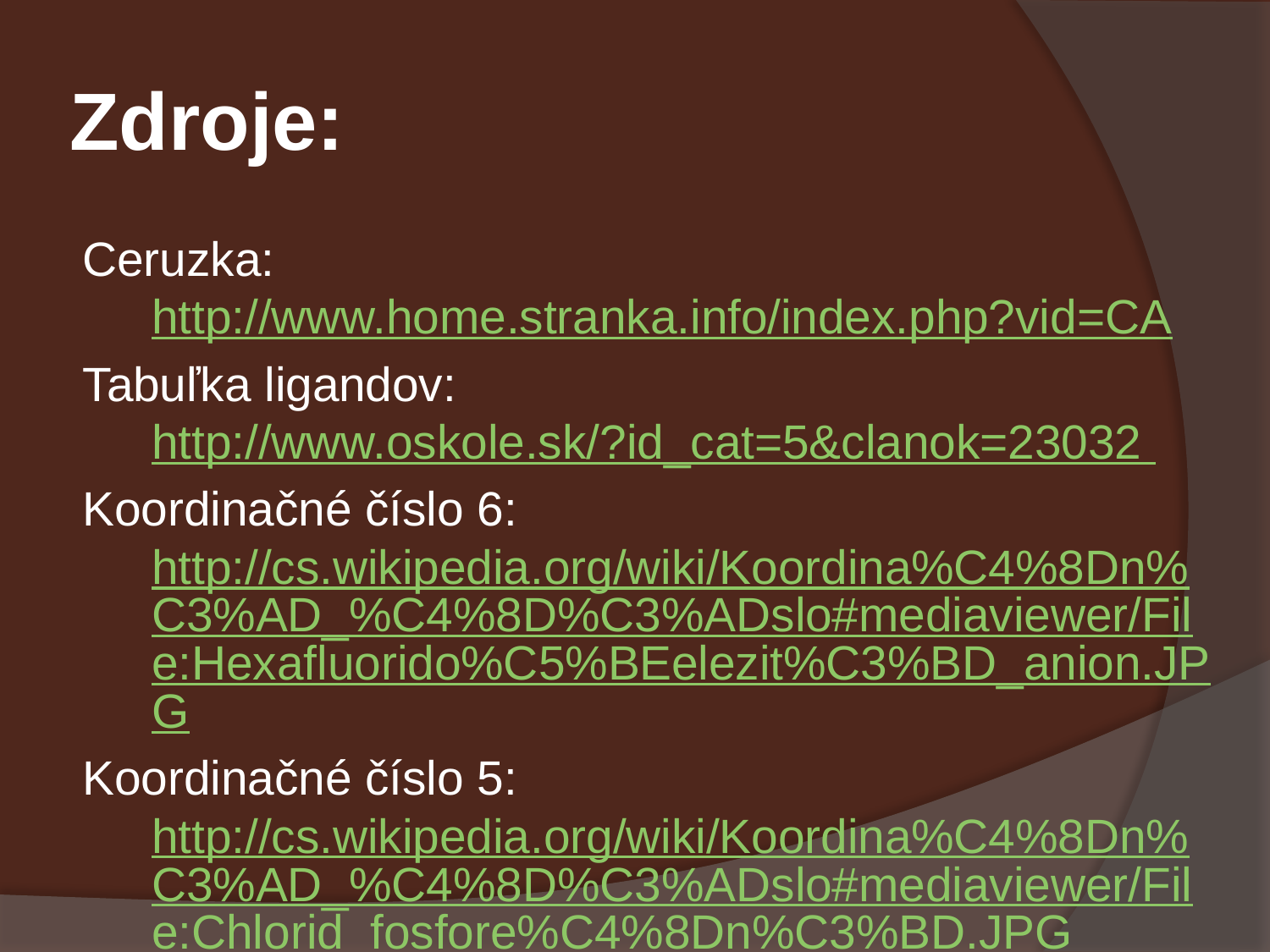

# Zdroje:
Ceruzka: http://www.home.stranka.info/index.php?vid=CA
Tabuľka ligandov: http://www.oskole.sk/?id_cat=5&clanok=23032
Koordinačné číslo 6: http://cs.wikipedia.org/wiki/Koordina%C4%8Dn%C3%AD_%C4%8D%C3%ADslo#mediaviewer/File:Hexafluorido%C5%BEelezit%C3%BD_anion.JPG
Koordinačné číslo 5: http://cs.wikipedia.org/wiki/Koordina%C4%8Dn%C3%AD_%C4%8D%C3%ADslo#mediaviewer/File:Chlorid_fosfore%C4%8Dn%C3%BD.JPG
Koordinačné číslo 4: http://cs.wikipedia.org/wiki/Koordina%C4%8Dn%C3%AD_%C4%8D%C3%ADslo#mediaviewer/File:Tetrafluoro-boritanov%C3%BD_anion.JPG